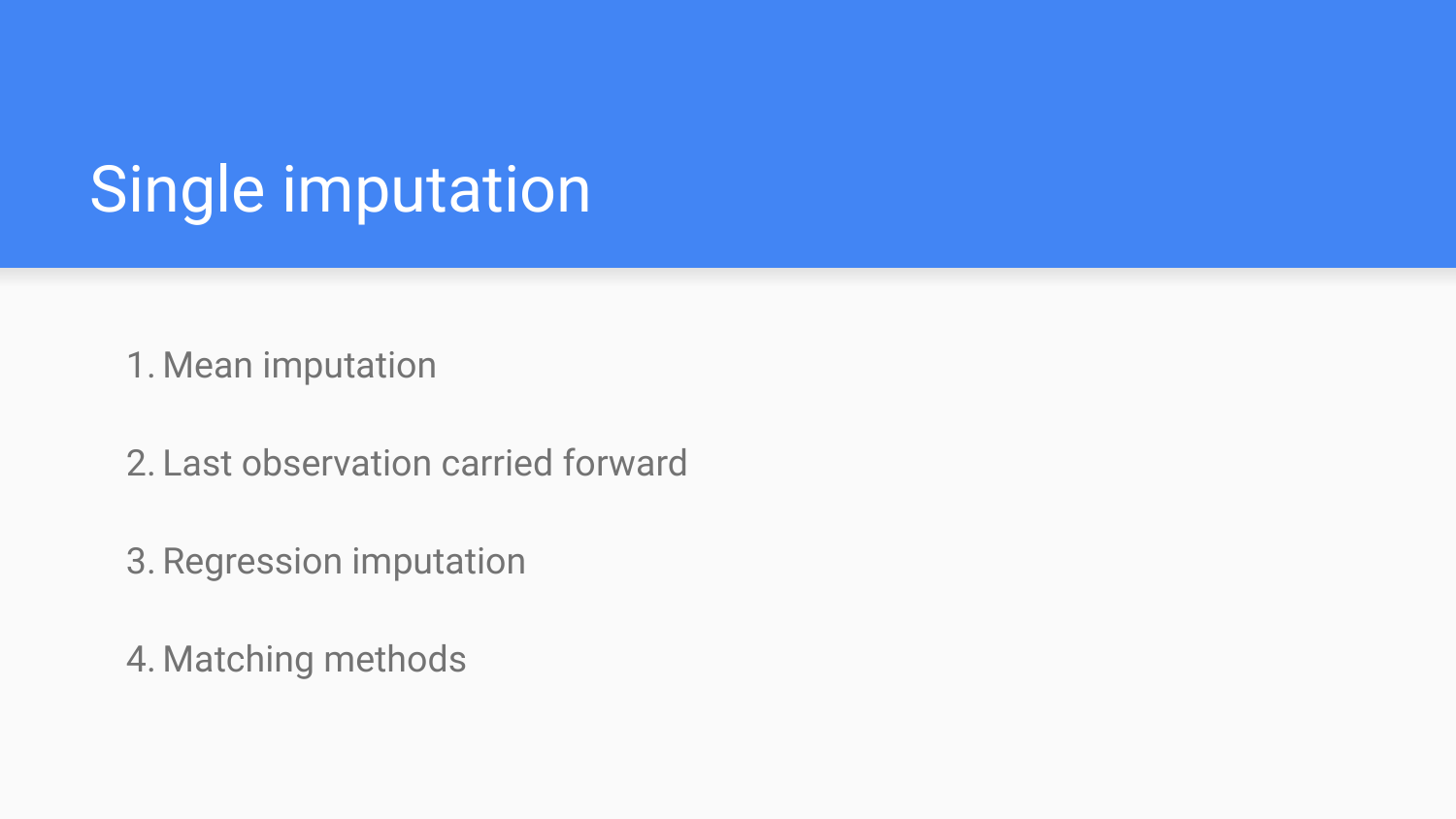

# Single imputation
Mean imputation
Last observation carried forward
Regression imputation
Matching methods